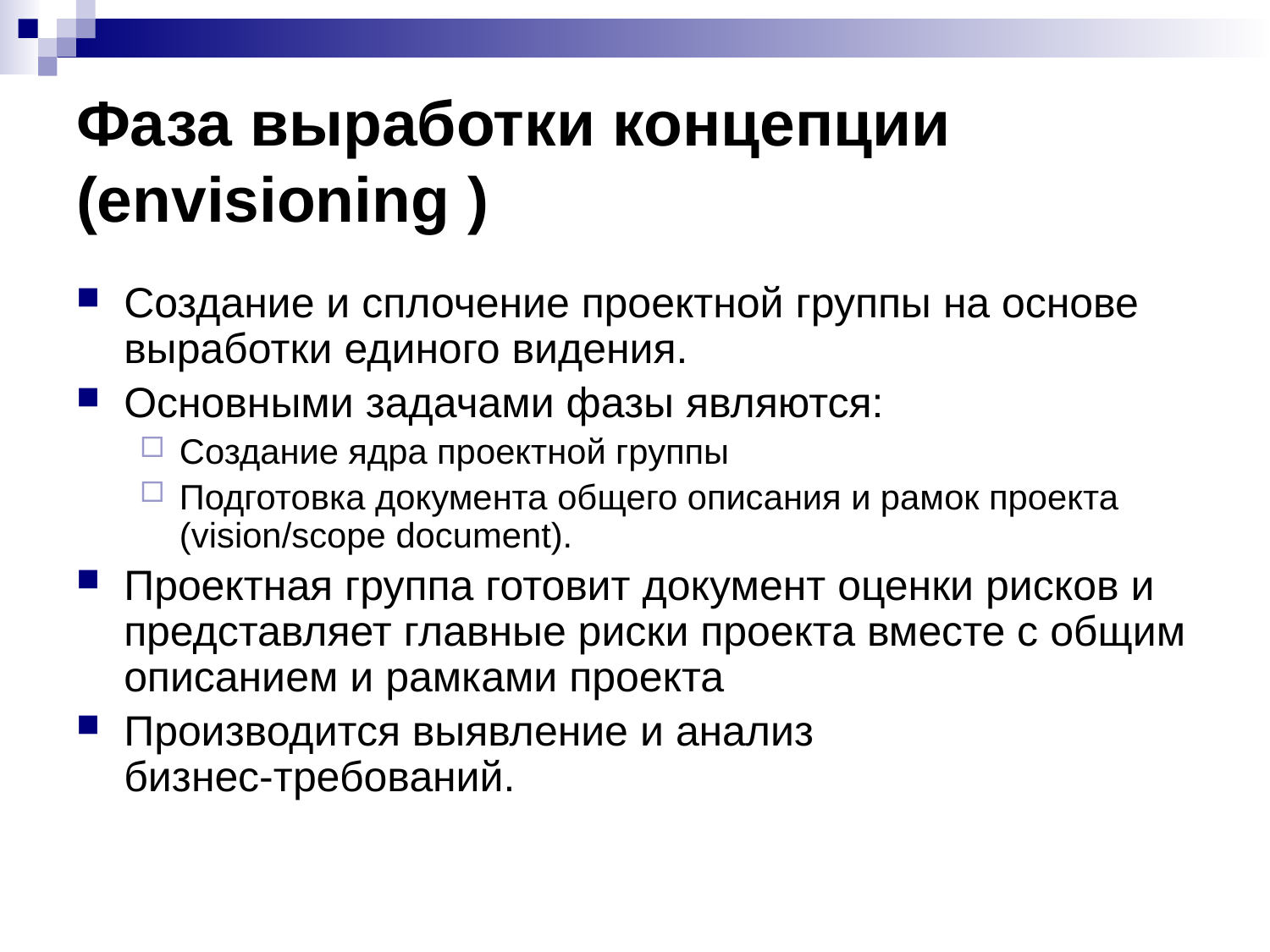

# Фаза выработки концепции (envisioning )
Создание и сплочение проектной группы на основе выработки единого видения.
Основными задачами фазы являются:
Создание ядра проектной группы
Подготовка документа общего описания и рамок проекта (vision/scope document).
Проектная группа готовит документ оценки рисков и представляет главные риски проекта вместе с общим описанием и рамками проекта
Производится выявление и анализ бизнес‑требований.